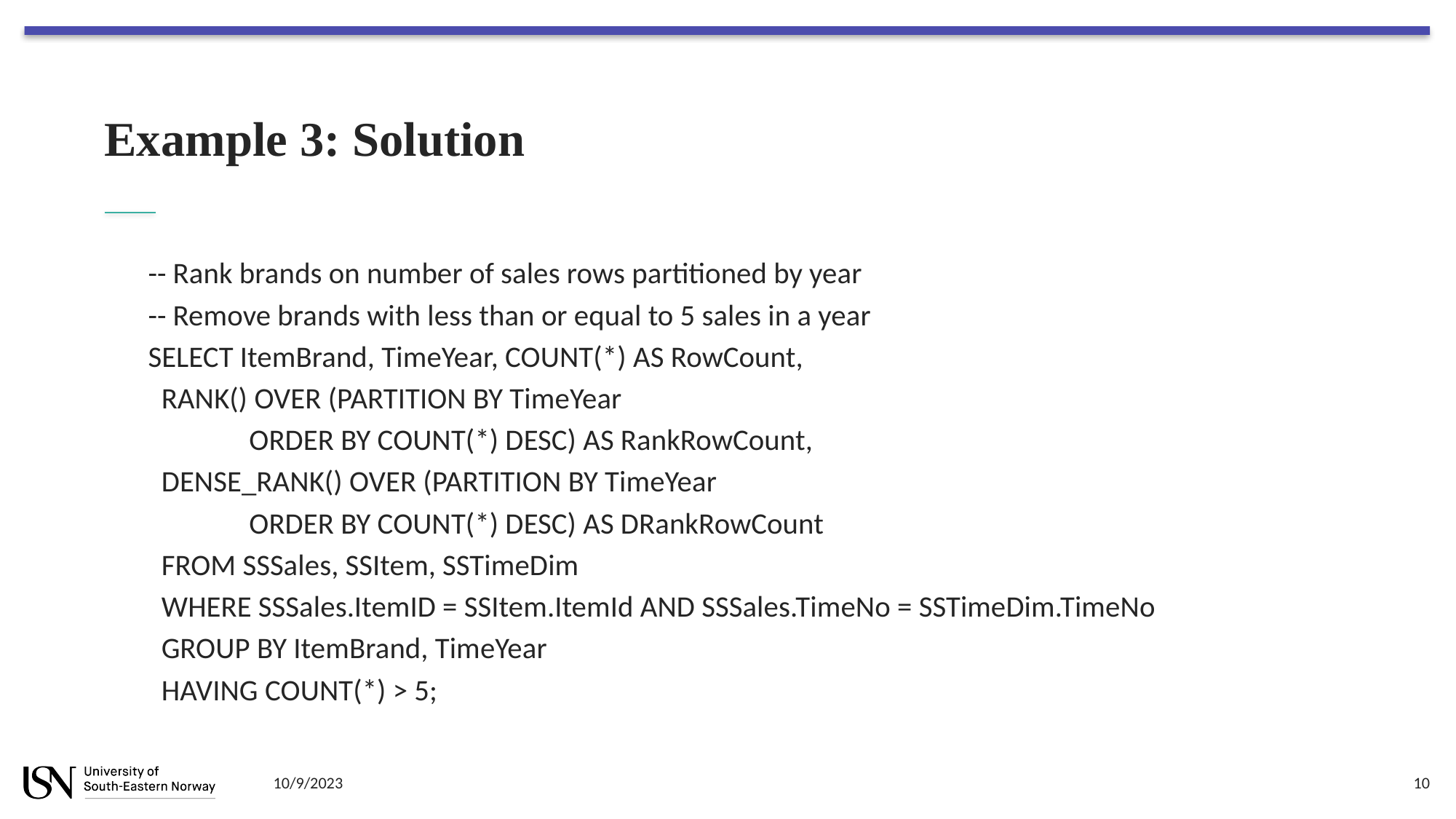

# Example 3: Solution
-- Rank brands on number of sales rows partitioned by year
-- Remove brands with less than or equal to 5 sales in a year
SELECT ItemBrand, TimeYear, COUNT(*) AS RowCount,
  RANK() OVER (PARTITION BY TimeYear
               ORDER BY COUNT(*) DESC) AS RankRowCount,
  DENSE_RANK() OVER (PARTITION BY TimeYear
               ORDER BY COUNT(*) DESC) AS DRankRowCount
  FROM SSSales, SSItem, SSTimeDim
  WHERE SSSales.ItemID = SSItem.ItemId AND SSSales.TimeNo = SSTimeDim.TimeNo
  GROUP BY ItemBrand, TimeYear
  HAVING COUNT(*) > 5;
10/9/2023
10